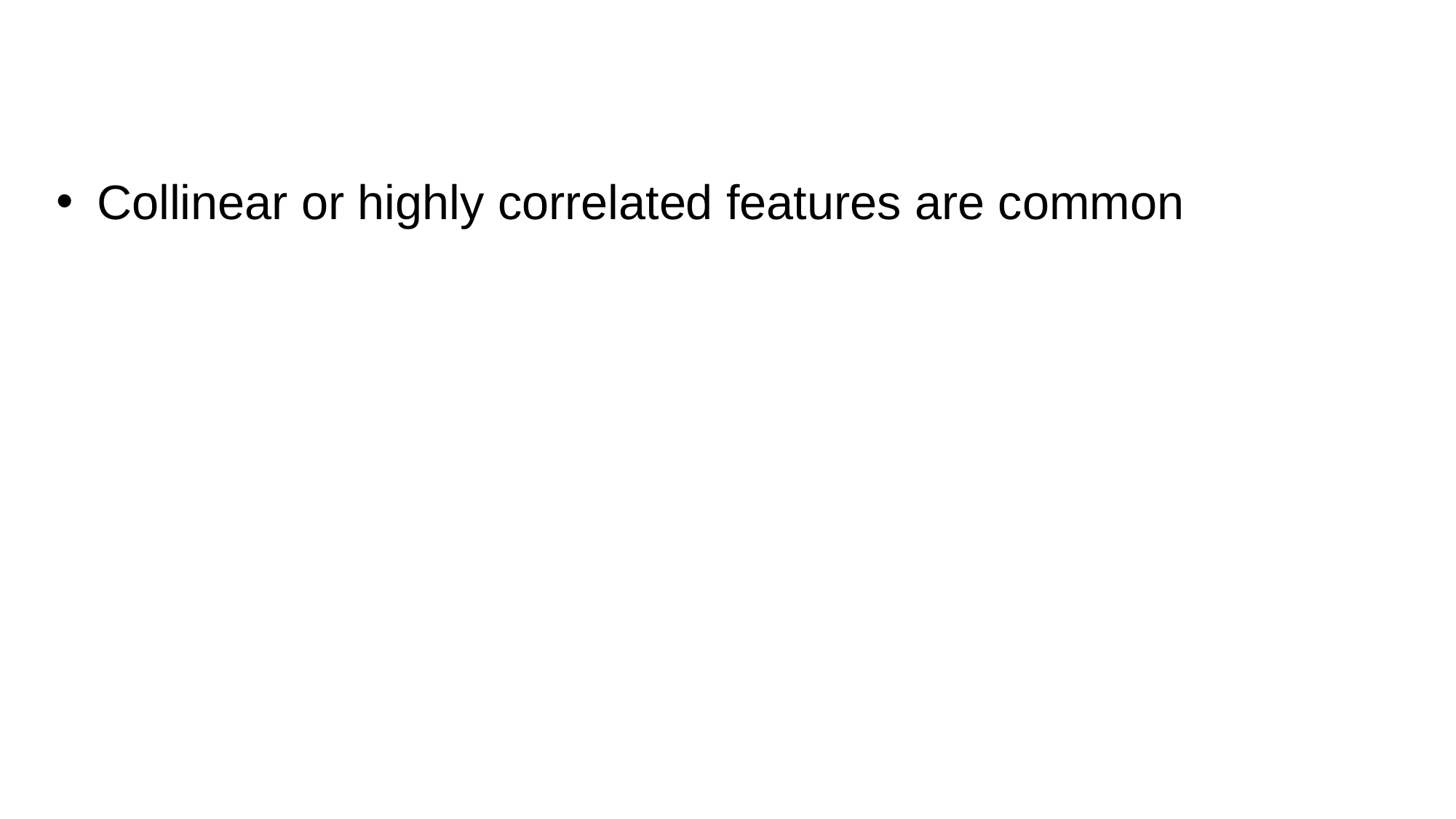

#
Collinear or highly correlated features are common